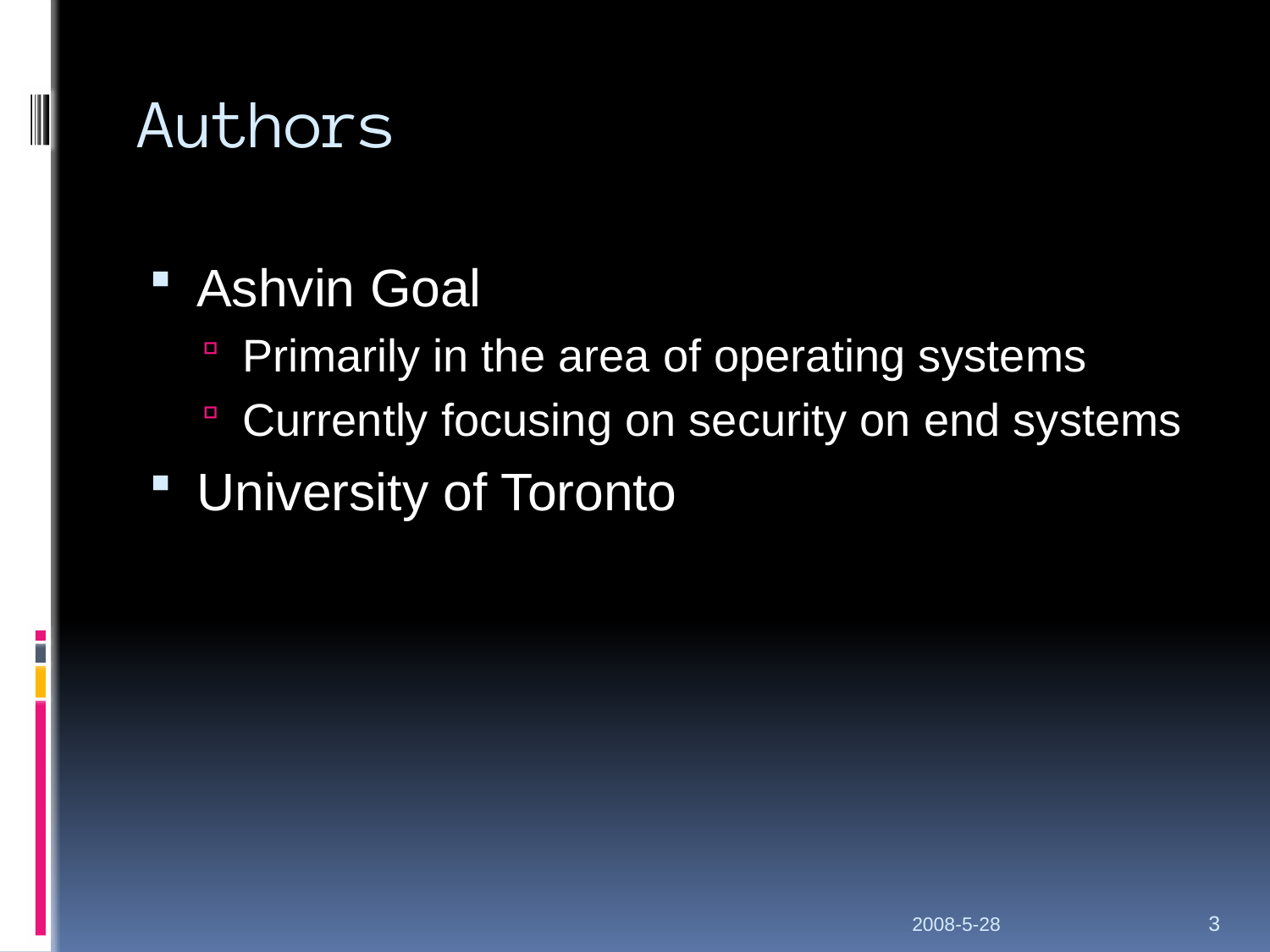

# Authors
Ashvin Goal
Primarily in the area of operating systems
Currently focusing on security on end systems
University of Toronto

2008-5-28
3